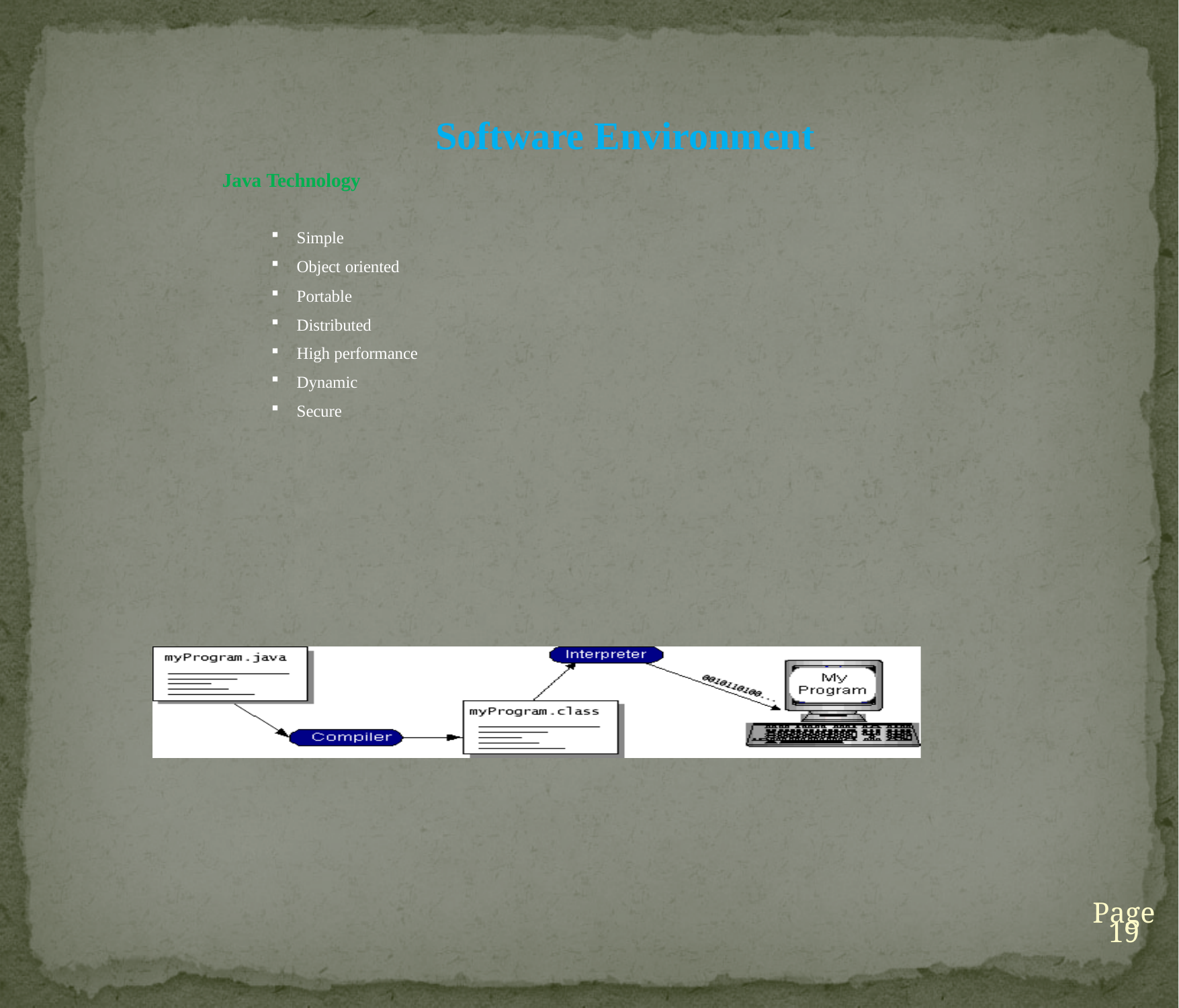

Software Environment
                Java Technology

Simple
Object oriented
Portable
Distributed
High performance
Dynamic
Secure

Page 19